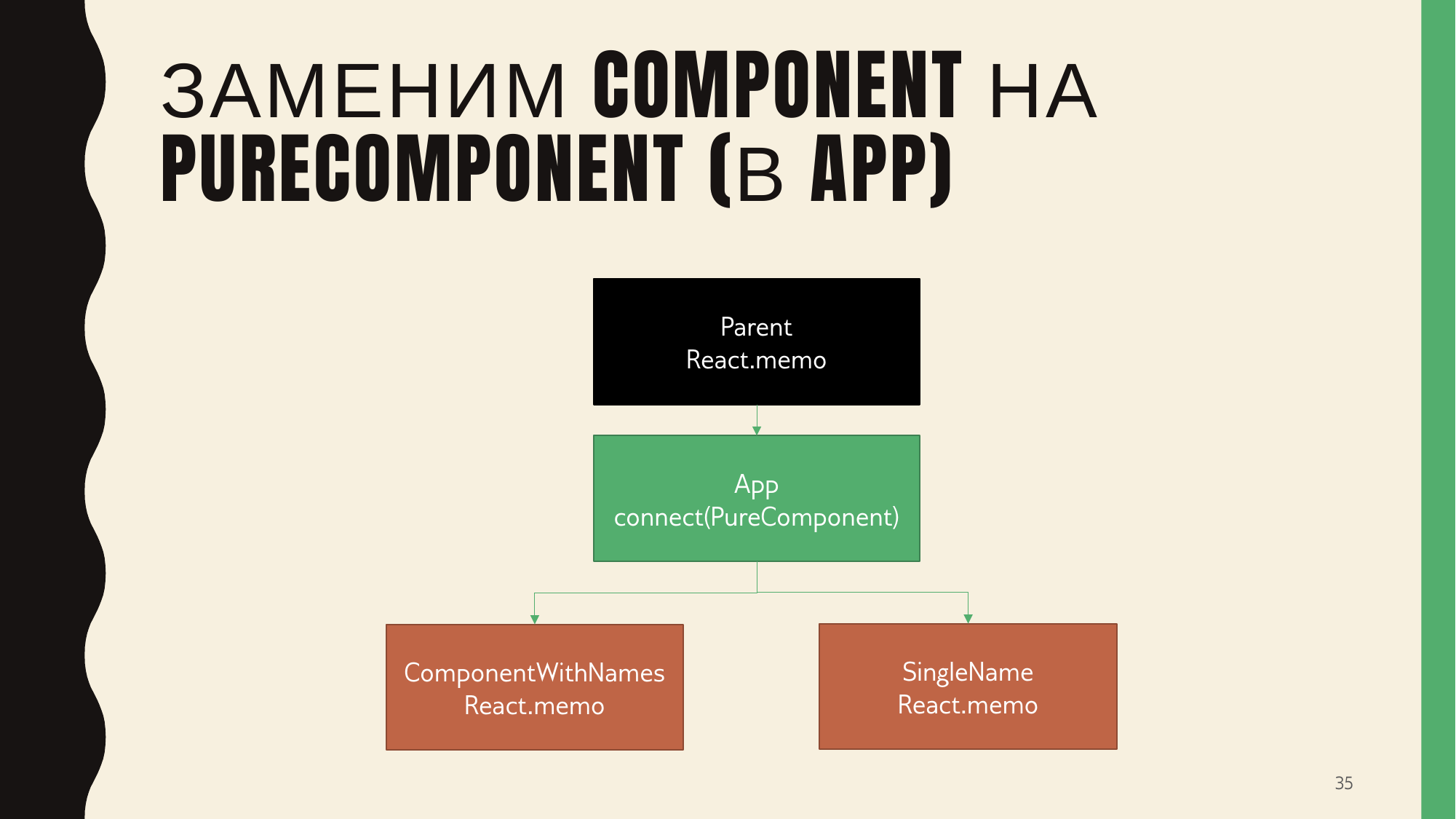

# Заменим component на purecomponent (в app)
Parent
React.memo
App
connect(PureComponent)
SingleName
React.memo
ComponentWithNames
React.memo
35